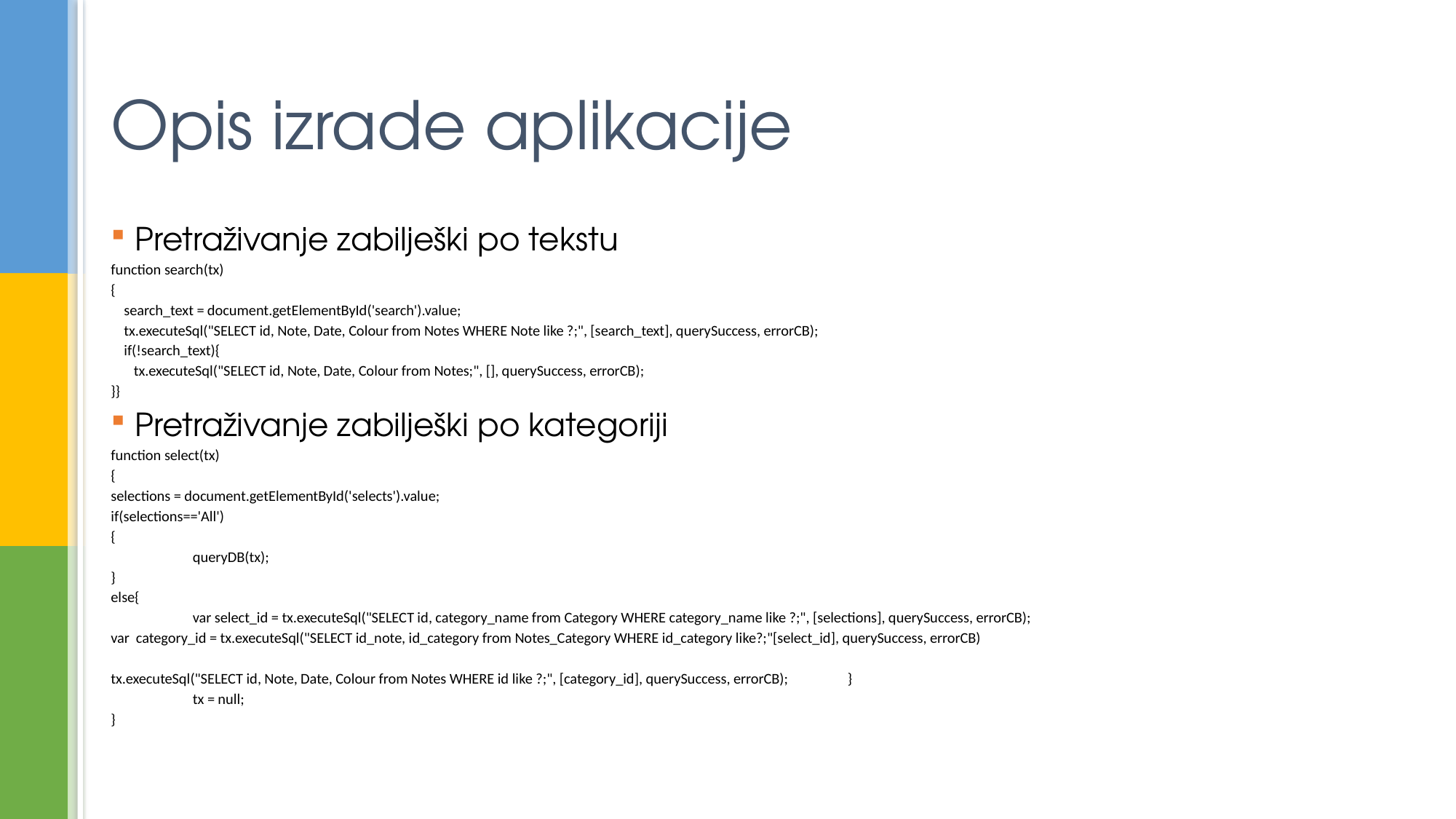

# Opis izrade aplikacije
Pretraživanje zabilješki po tekstu
function search(tx)
{
    search_text = document.getElementById('search').value;
    tx.executeSql("SELECT id, Note, Date, Colour from Notes WHERE Note like ?;", [search_text], querySuccess, errorCB);
    if(!search_text){
       tx.executeSql("SELECT id, Note, Date, Colour from Notes;", [], querySuccess, errorCB);
}}
Pretraživanje zabilješki po kategoriji
function select(tx)
{
selections = document.getElementById('selects').value;
if(selections=='All')
{
	queryDB(tx);
}
else{
	var select_id = tx.executeSql("SELECT id, category_name from Category WHERE category_name like ?;", [selections], querySuccess, errorCB);
var  category_id = tx.executeSql("SELECT id_note, id_category from Notes_Category WHERE id_category like?;"[select_id], querySuccess, errorCB)

tx.executeSql("SELECT id, Note, Date, Colour from Notes WHERE id like ?;", [category_id], querySuccess, errorCB);	}
	tx = null;
}